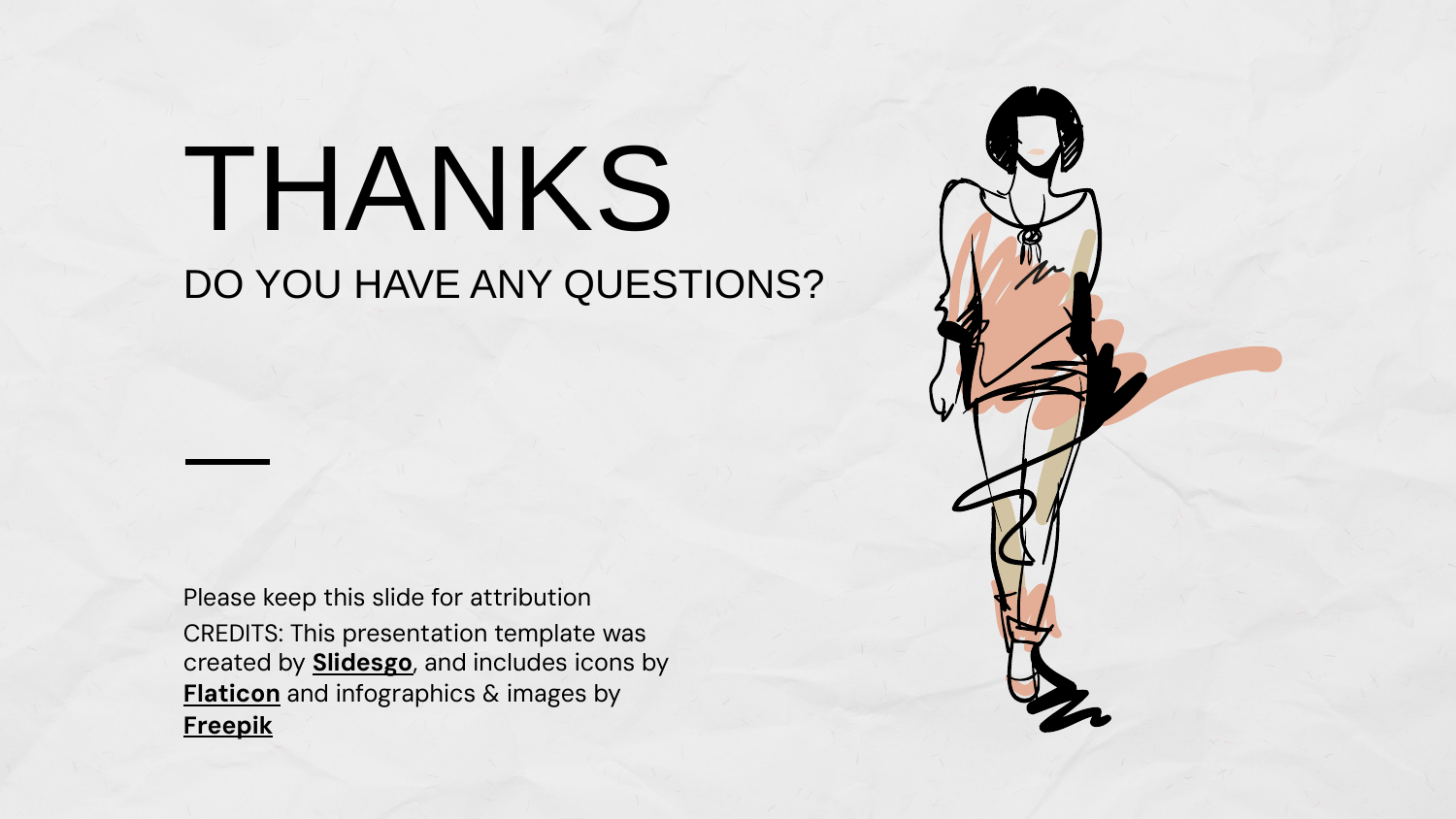

# THANKS
DO YOU HAVE ANY QUESTIONS?

Please keep this slide for attribution